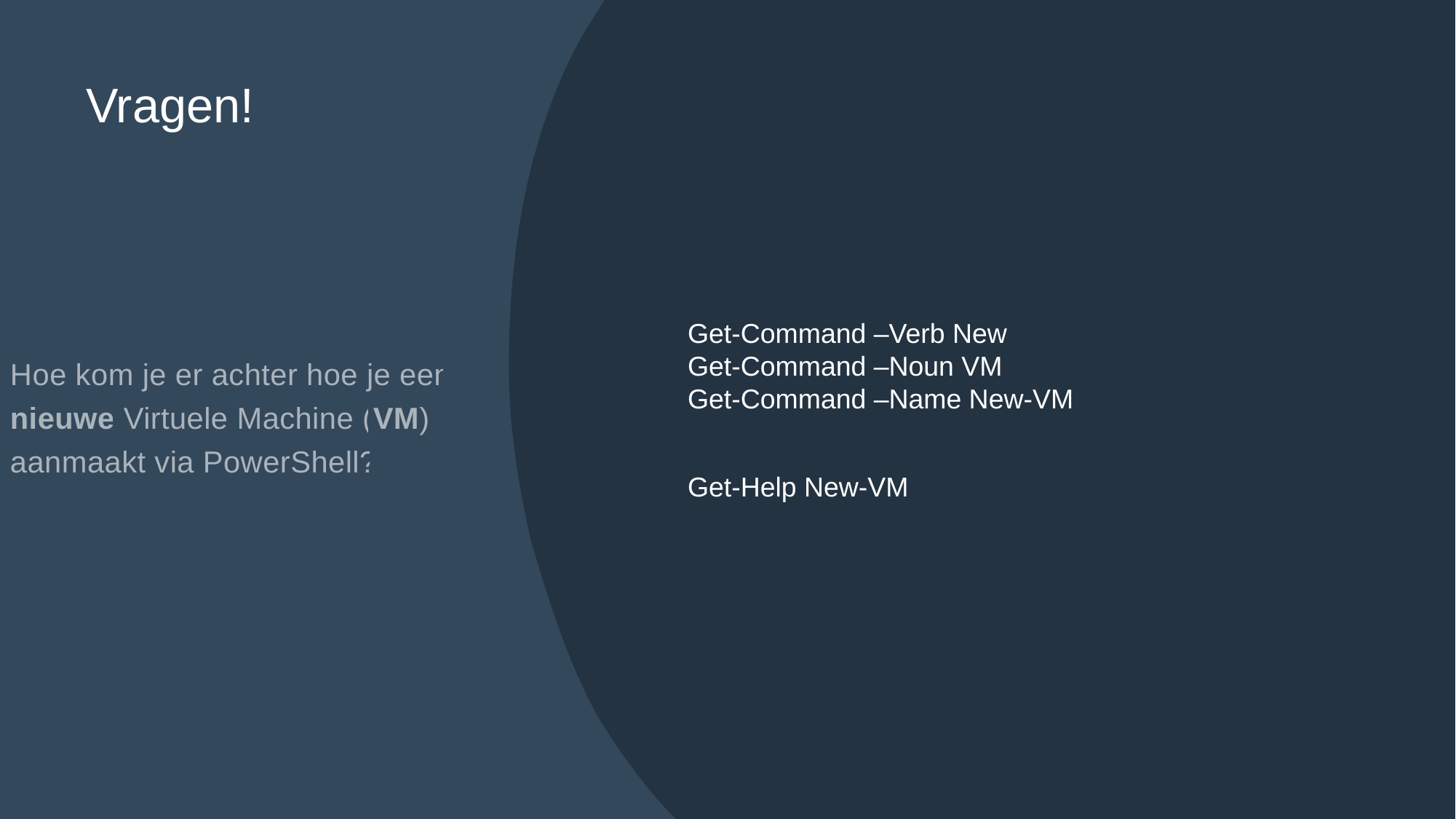

# Vragen!
Get-Command –Verb New
Get-Command –Noun VM
Get-Command –Name New-VM
Hoe kom je er achter hoe je een nieuwe Virtuele Machine (VM) aanmaakt via PowerShell?
Get-Help New-VM